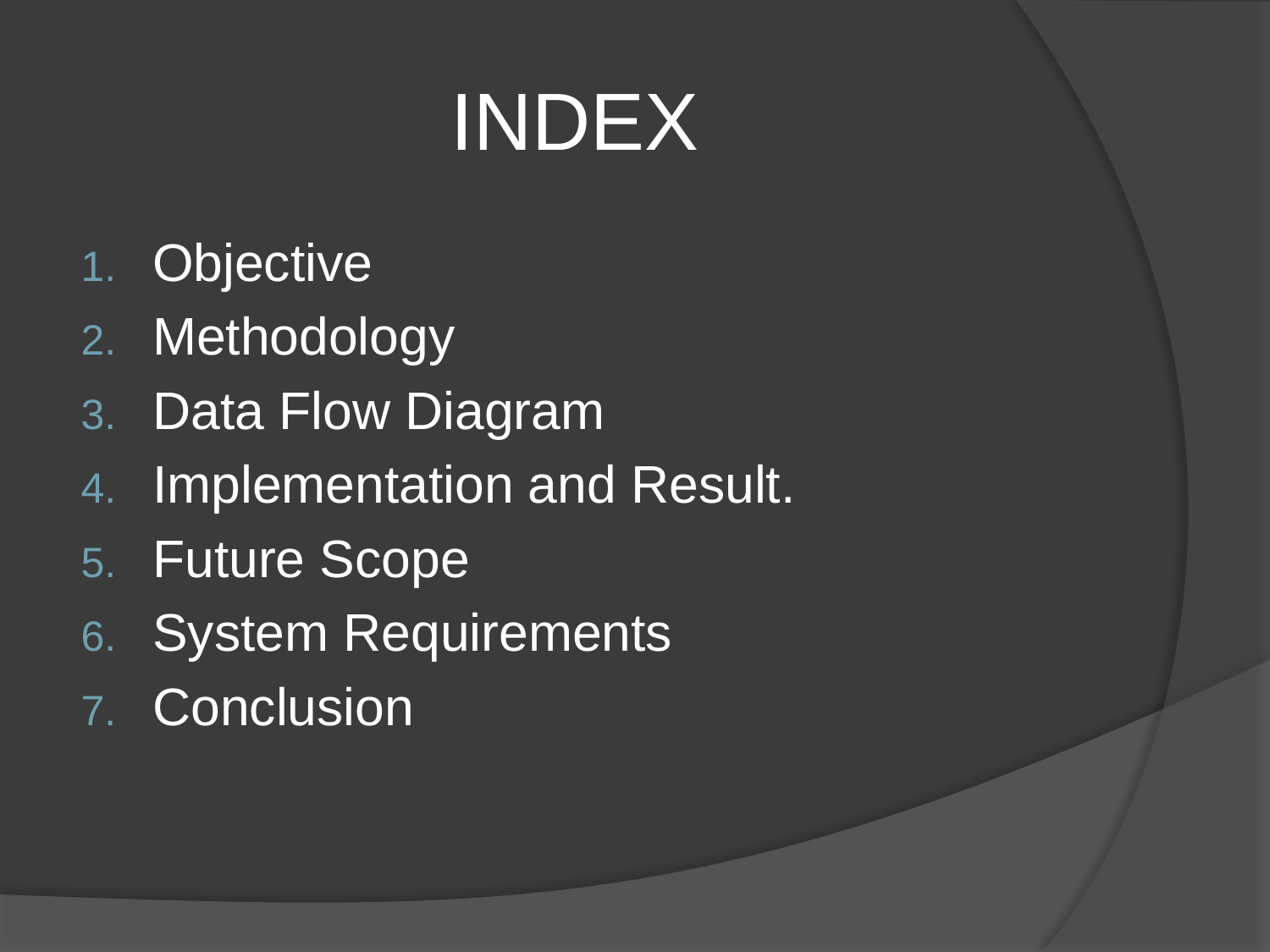

# INDEX
Objective
Methodology
Data Flow Diagram
Implementation and Result.
Future Scope
System Requirements
Conclusion